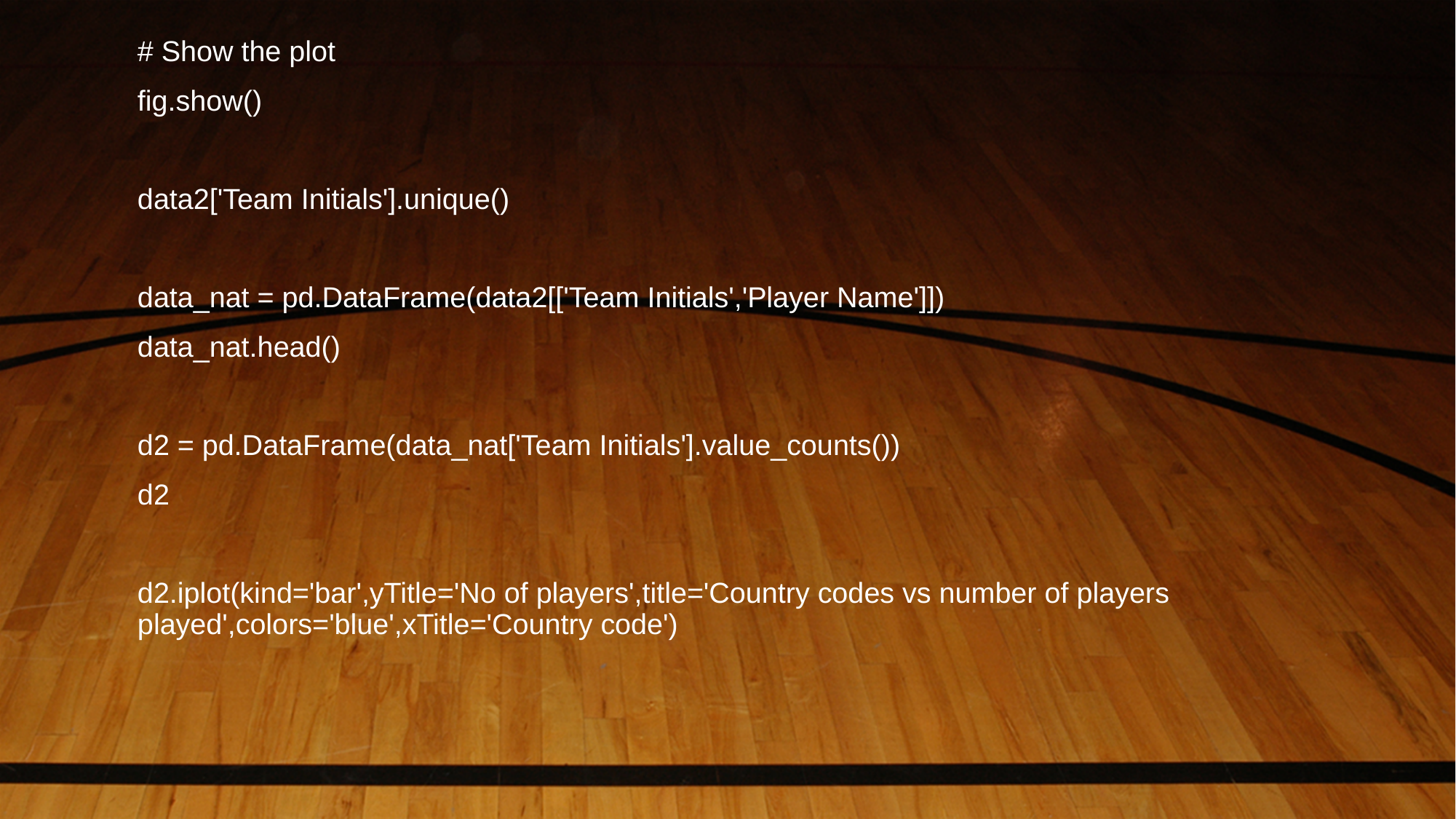

# Show the plot
fig.show()

data2['Team Initials'].unique()

data_nat = pd.DataFrame(data2[['Team Initials','Player Name']])
data_nat.head()

d2 = pd.DataFrame(data_nat['Team Initials'].value_counts())
d2

d2.iplot(kind='bar',yTitle='No of players',title='Country codes vs number of players played',colors='blue',xTitle='Country code')